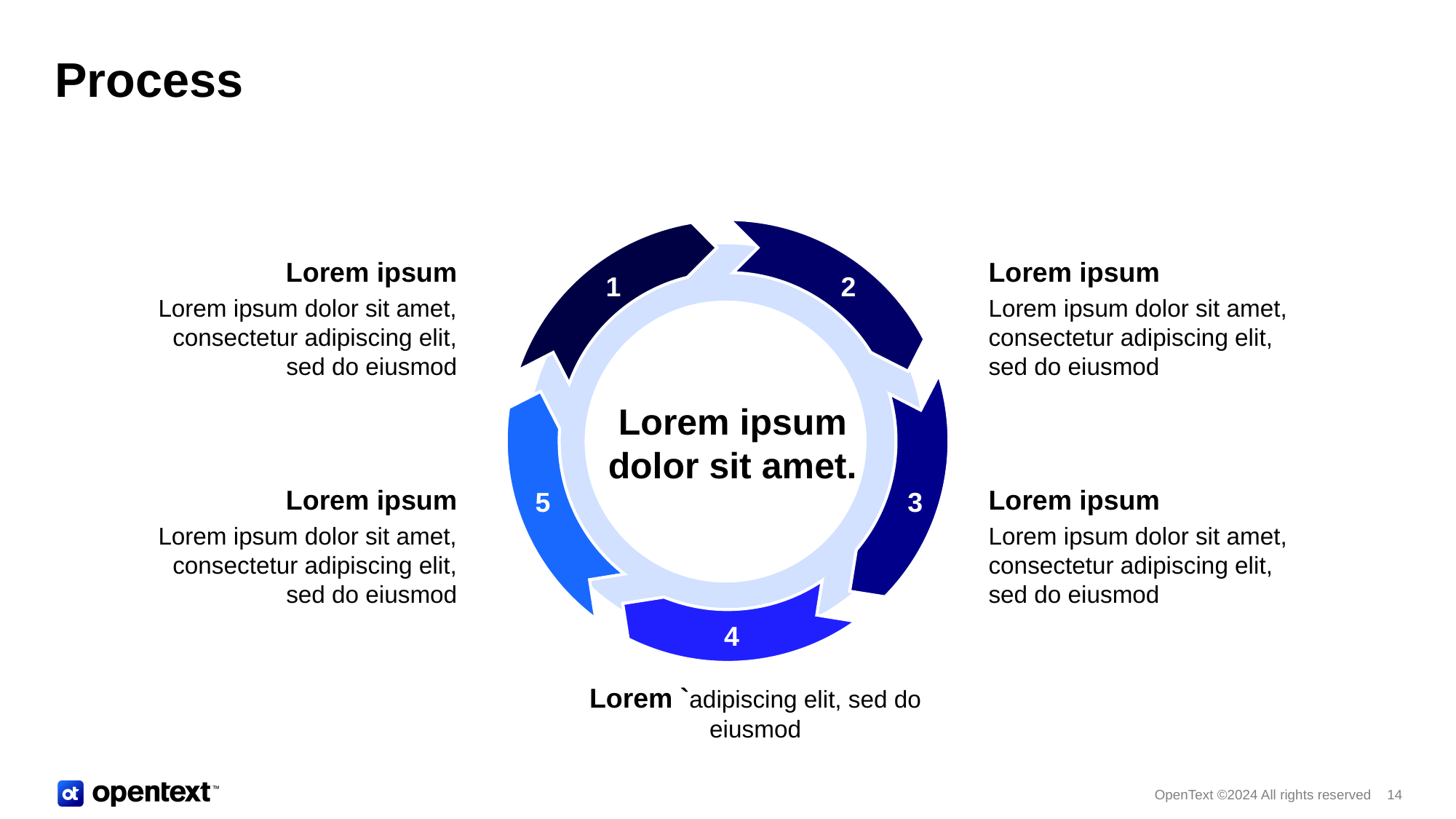

# Process

Lorem ipsum
Lorem ipsum dolor sit amet, consectetur adipiscing elit, sed do eiusmod
Lorem ipsum
Lorem ipsum dolor sit amet, consectetur adipiscing elit, sed do eiusmod
2
1

Lorem ipsum dolor sit amet.
3
5
Lorem ipsum
Lorem ipsum dolor sit amet, consectetur adipiscing elit, sed do eiusmod
Lorem ipsum
Lorem ipsum dolor sit amet, consectetur adipiscing elit, sed do eiusmod

4
Lorem `adipiscing elit, sed do eiusmod